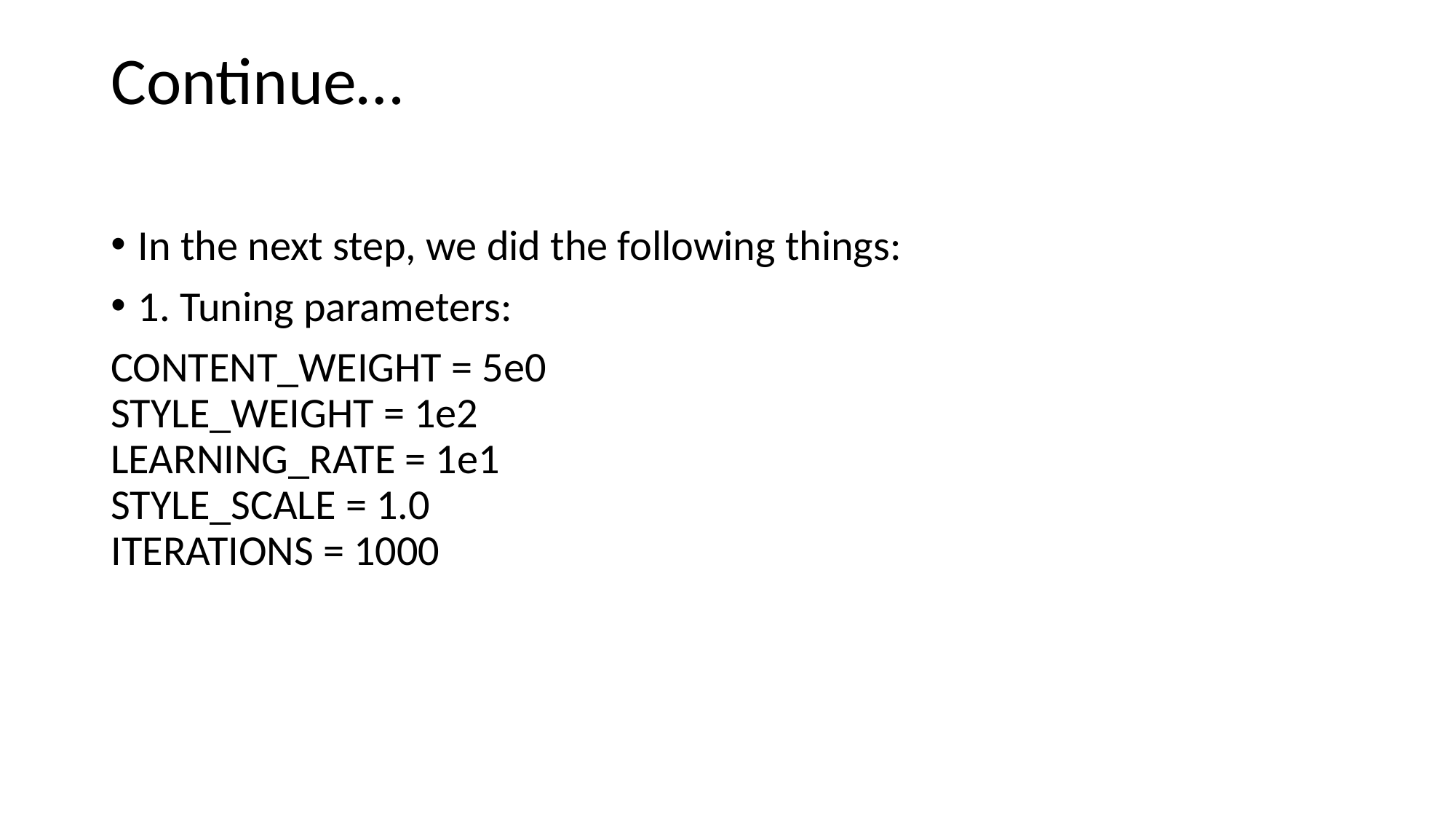

# Continue…
In the next step, we did the following things:
1. Tuning parameters:
CONTENT_WEIGHT = 5e0
STYLE_WEIGHT = 1e2
LEARNING_RATE = 1e1
STYLE_SCALE = 1.0
ITERATIONS = 1000